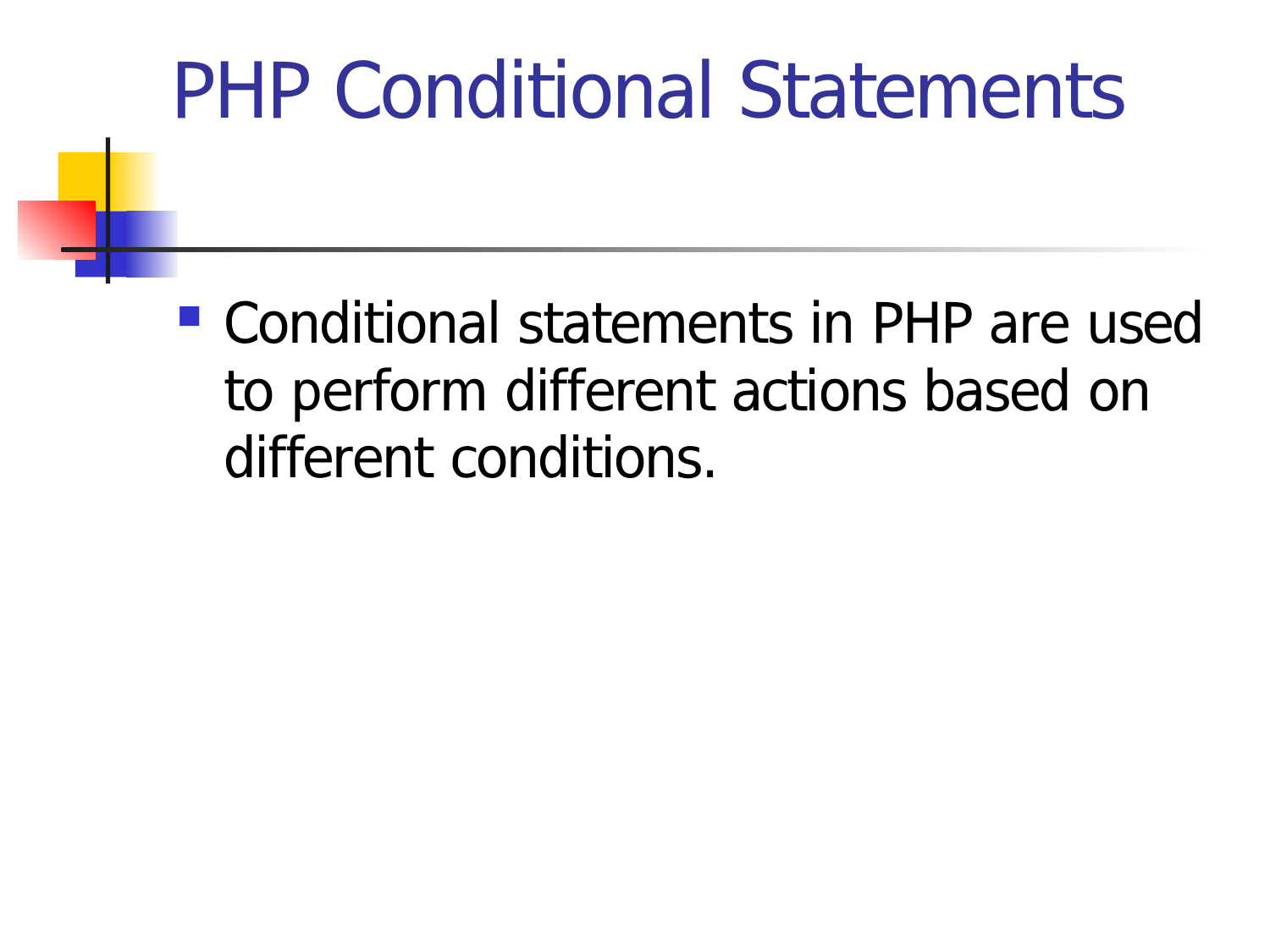

# PHP Conditional Statements
Conditional statements in PHP are used to perform different actions based on different conditions.